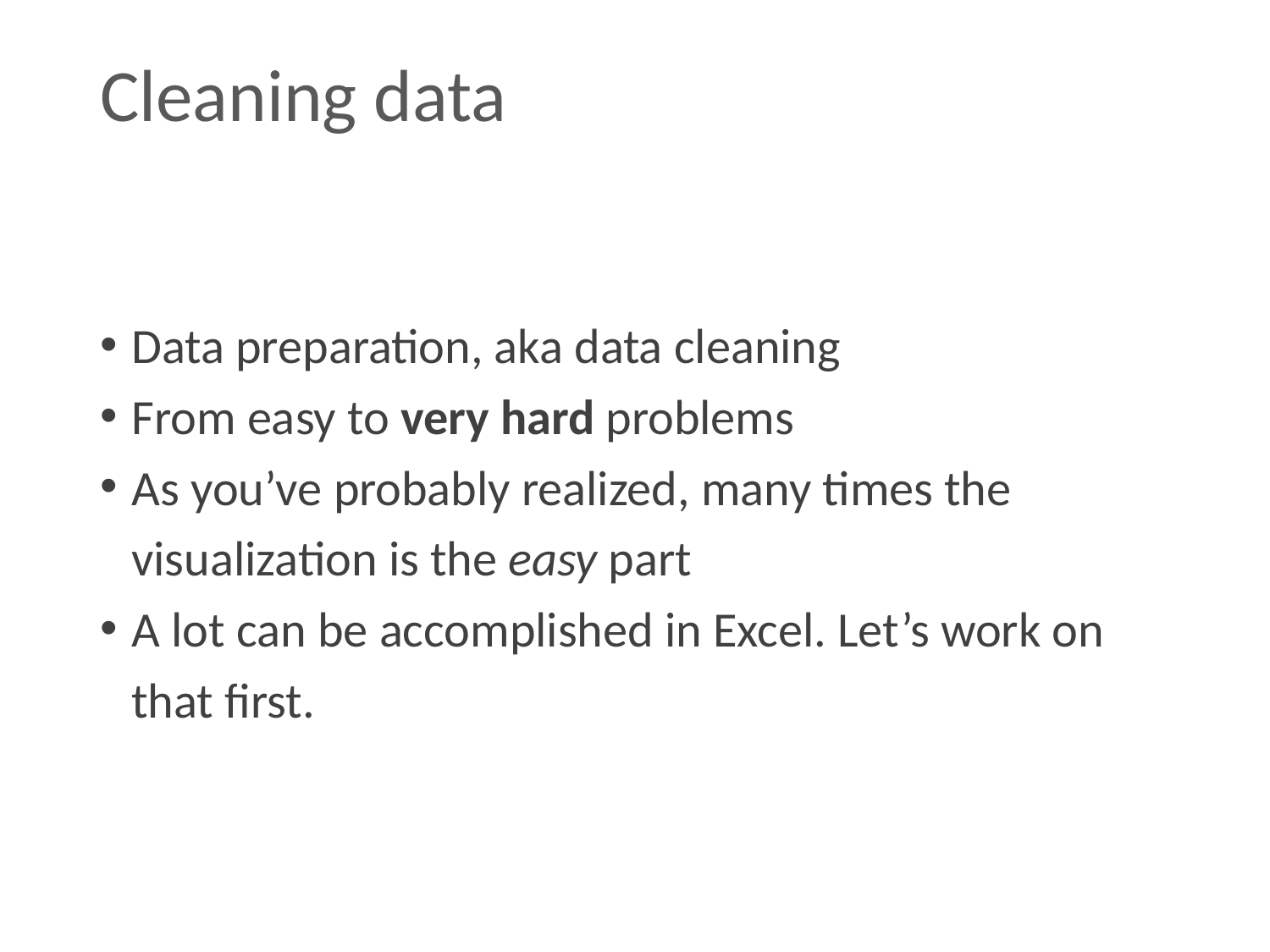

# Cleaning data
Data preparation, aka data cleaning
From easy to very hard problems
As you’ve probably realized, many times the visualization is the easy part
A lot can be accomplished in Excel. Let’s work on that first.